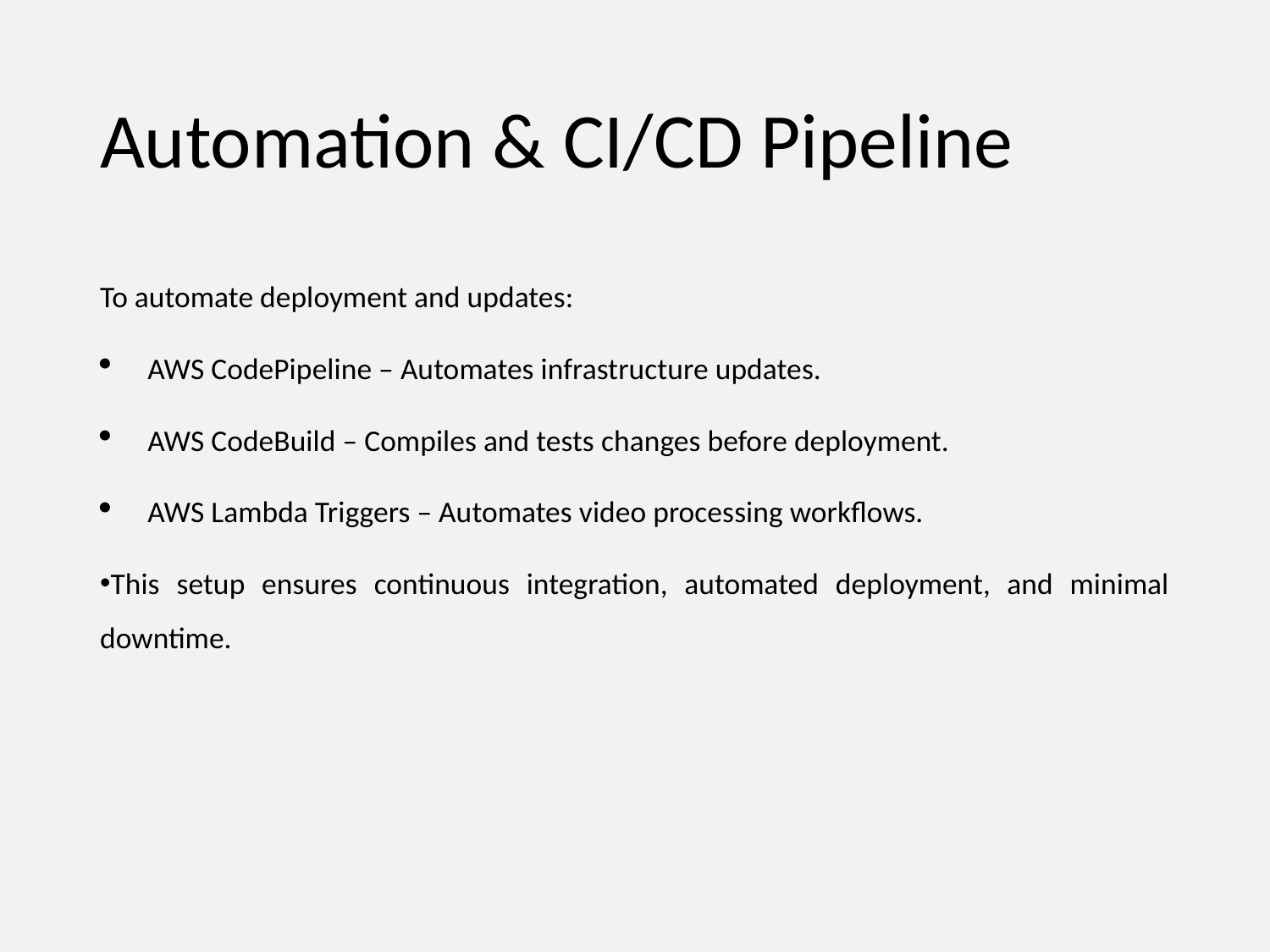

# Automation & CI/CD Pipeline
To automate deployment and updates:
AWS CodePipeline – Automates infrastructure updates.
AWS CodeBuild – Compiles and tests changes before deployment.
AWS Lambda Triggers – Automates video processing workflows.
This setup ensures continuous integration, automated deployment, and minimal downtime.